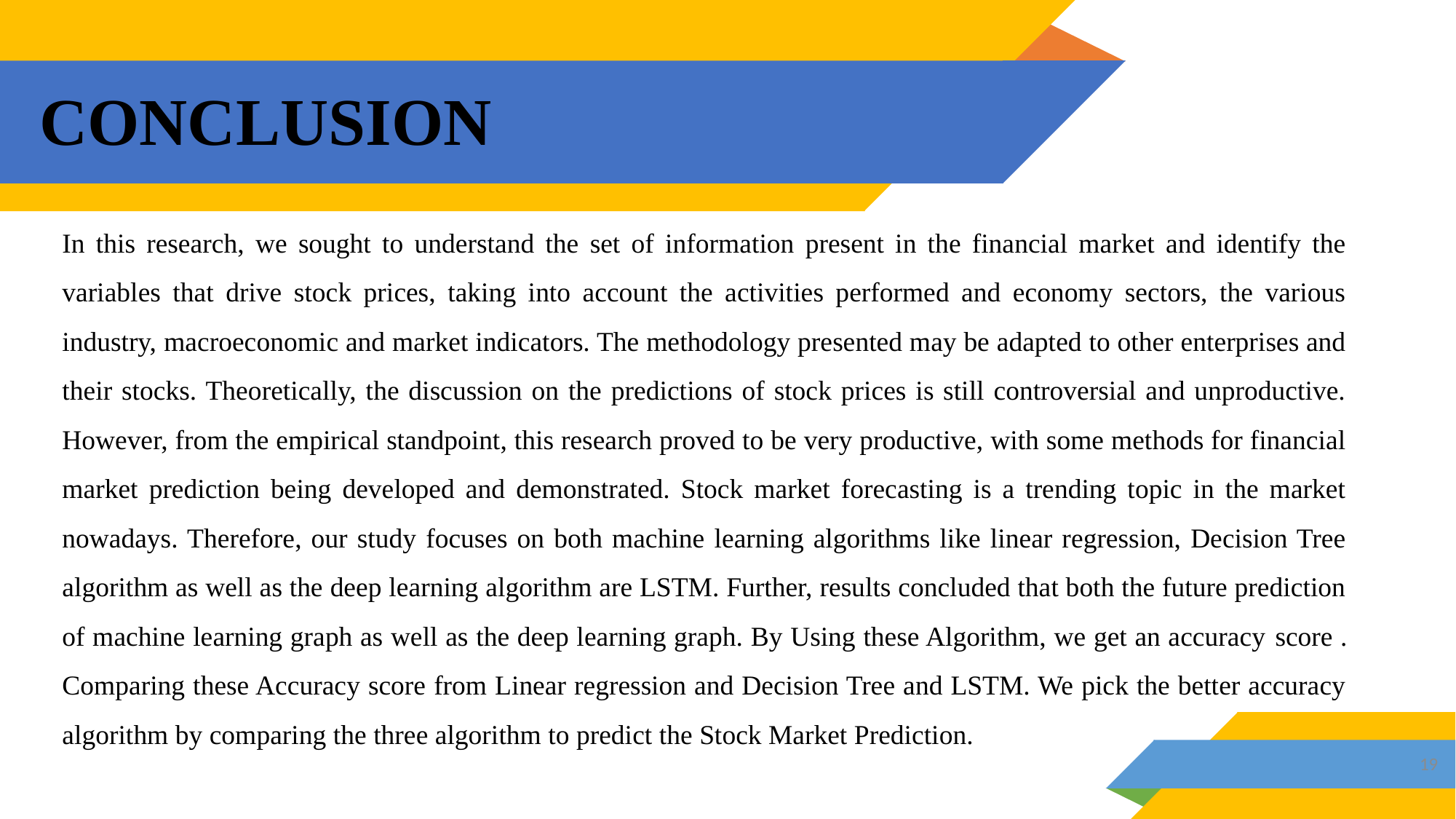

# CONCLUSION
In this research, we sought to understand the set of information present in the financial market and identify the variables that drive stock prices, taking into account the activities performed and economy sectors, the various industry, macroeconomic and market indicators. The methodology presented may be adapted to other enterprises and their stocks. Theoretically, the discussion on the predictions of stock prices is still controversial and unproductive. However, from the empirical standpoint, this research proved to be very productive, with some methods for financial market prediction being developed and demonstrated. Stock market forecasting is a trending topic in the market nowadays. Therefore, our study focuses on both machine learning algorithms like linear regression, Decision Tree algorithm as well as the deep learning algorithm are LSTM. Further, results concluded that both the future prediction of machine learning graph as well as the deep learning graph. By Using these Algorithm, we get an accuracy score . Comparing these Accuracy score from Linear regression and Decision Tree and LSTM. We pick the better accuracy algorithm by comparing the three algorithm to predict the Stock Market Prediction.

19